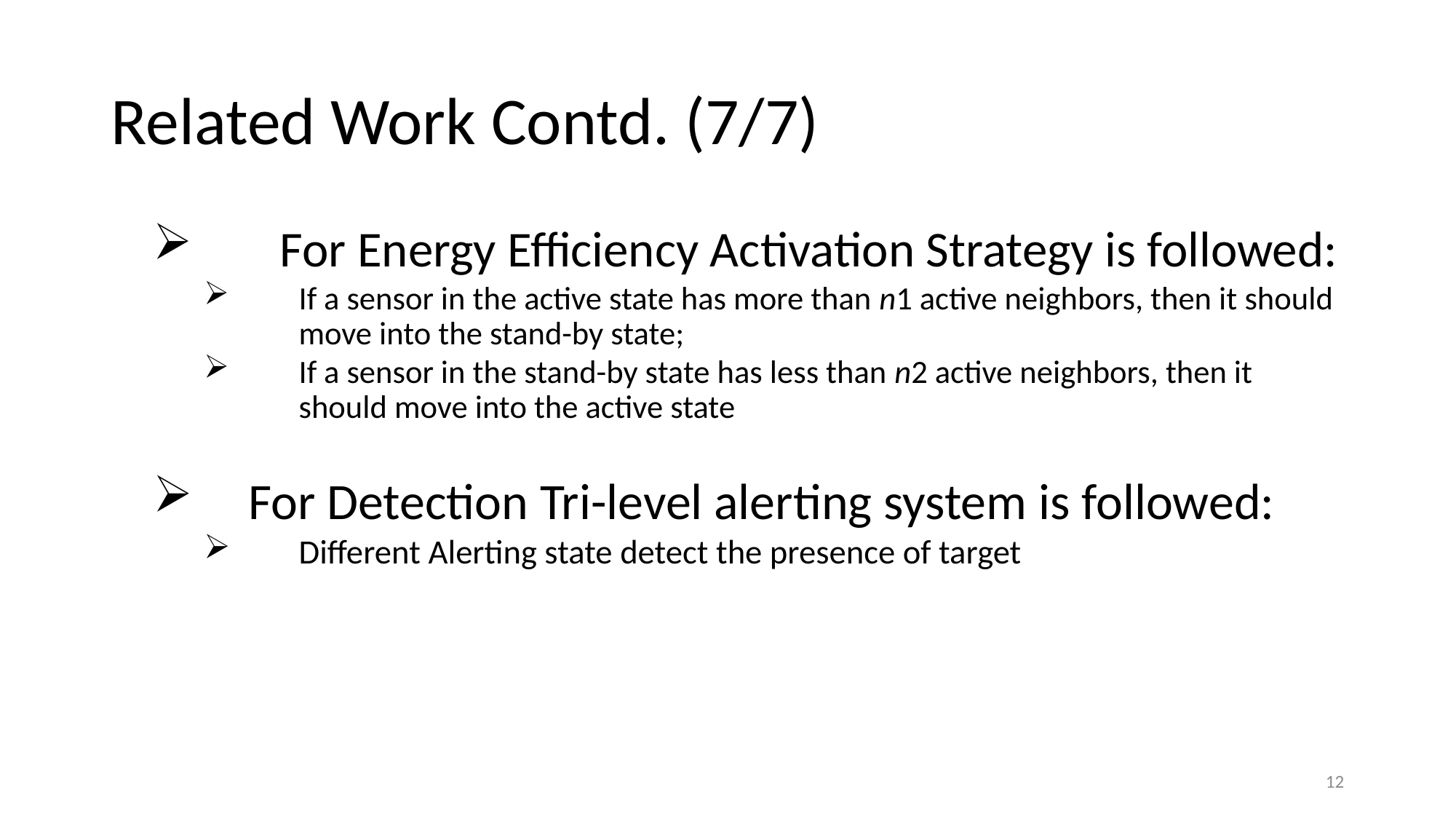

# Related Work Contd. (7/7)
For Energy Efficiency Activation Strategy is followed:
If a sensor in the active state has more than n1 active neighbors, then it should move into the stand-by state;
If a sensor in the stand-by state has less than n2 active neighbors, then it should move into the active state

For Detection Tri-level alerting system is followed:
Different Alerting state detect the presence of target
12